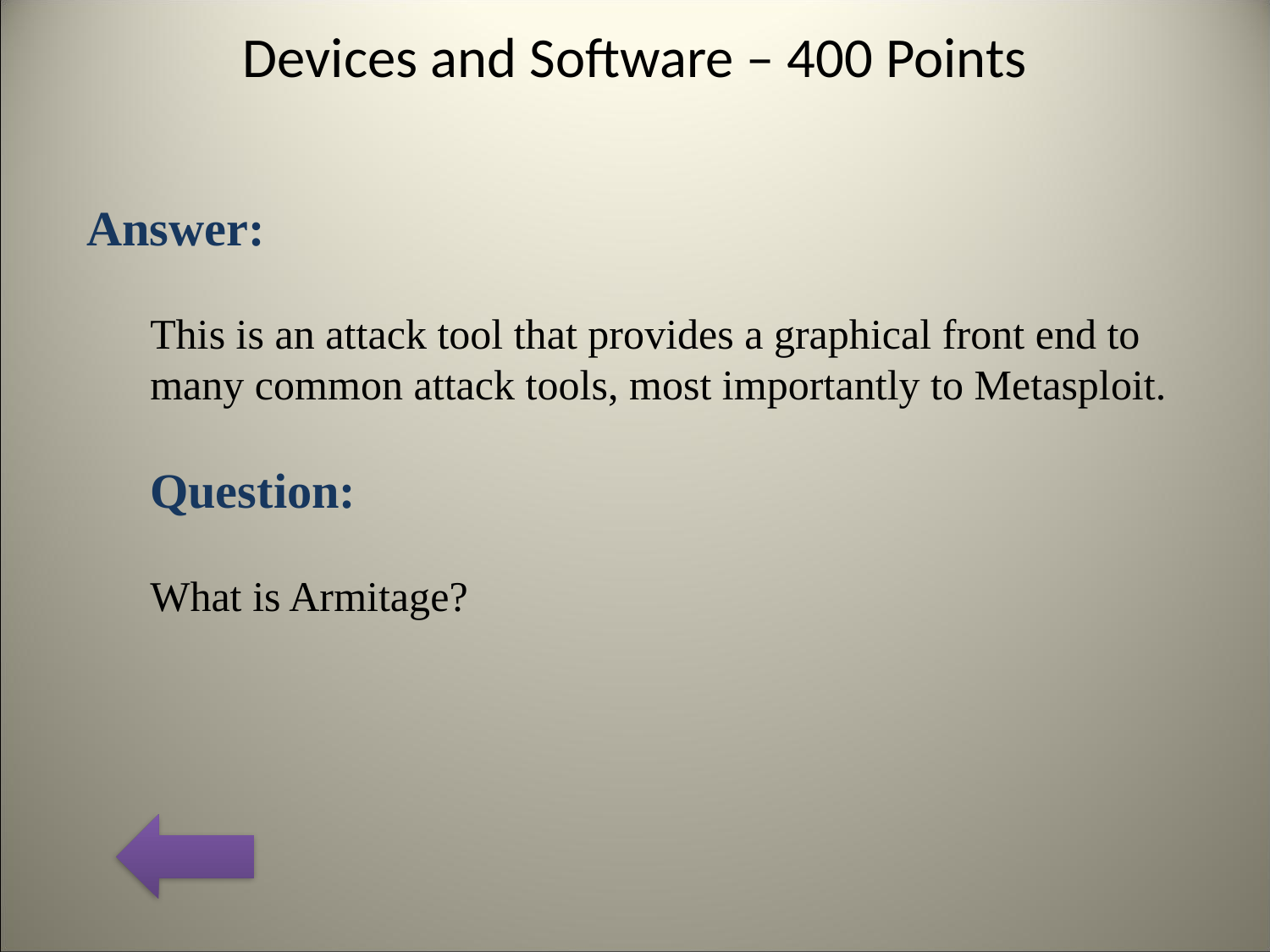

# Devices and Software – 400 Points
Answer:

This is an attack tool that provides a graphical front end to many common attack tools, most importantly to Metasploit.

Question:

What is Armitage?